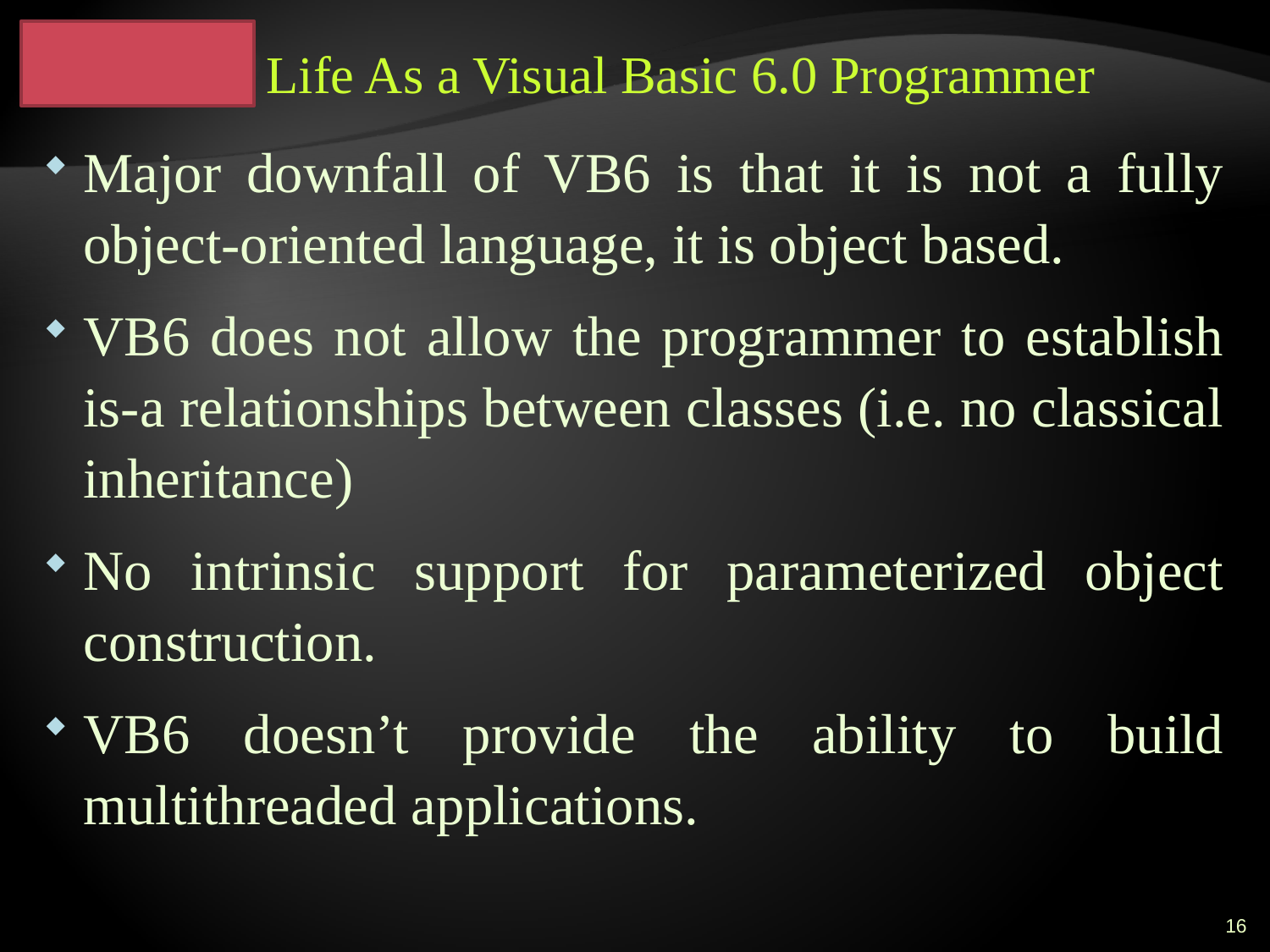

# Life As a Visual Basic 6.0 Programmer

Major downfall of VB6 is that it is not a fully object-oriented language, it is object based.
VB6 does not allow the programmer to establish is-a relationships between classes (i.e. no classical inheritance)
No intrinsic support for parameterized object construction.
VB6 doesn’t provide the ability to build multithreaded applications.
16